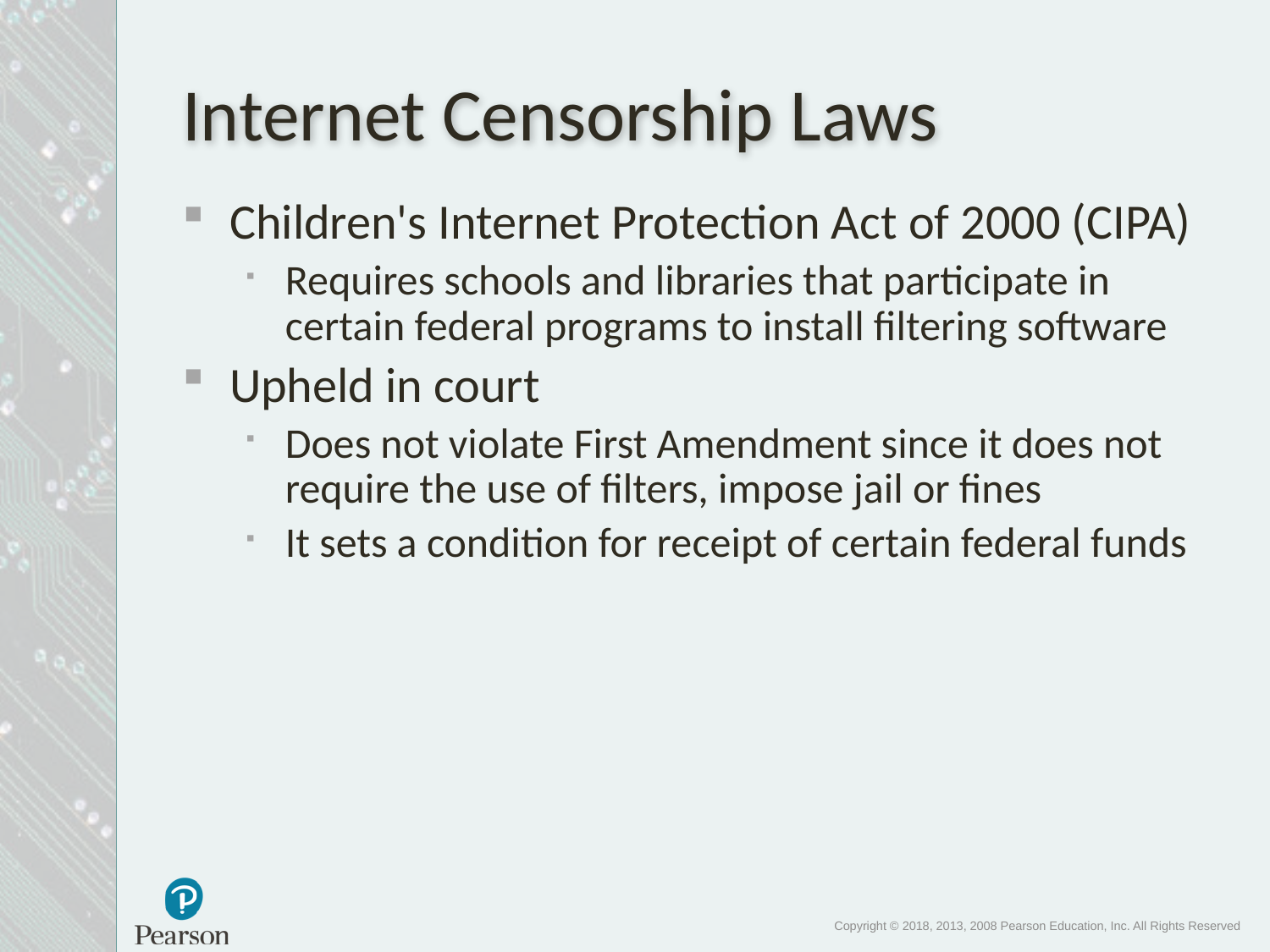

# Internet Censorship Laws
Children's Internet Protection Act of 2000 (CIPA)
Requires schools and libraries that participate in certain federal programs to install filtering software
Upheld in court
Does not violate First Amendment since it does not require the use of filters, impose jail or fines
It sets a condition for receipt of certain federal funds

Copyright © 2018, 2013, 2008 Pearson Education, Inc. All Rights Reserved